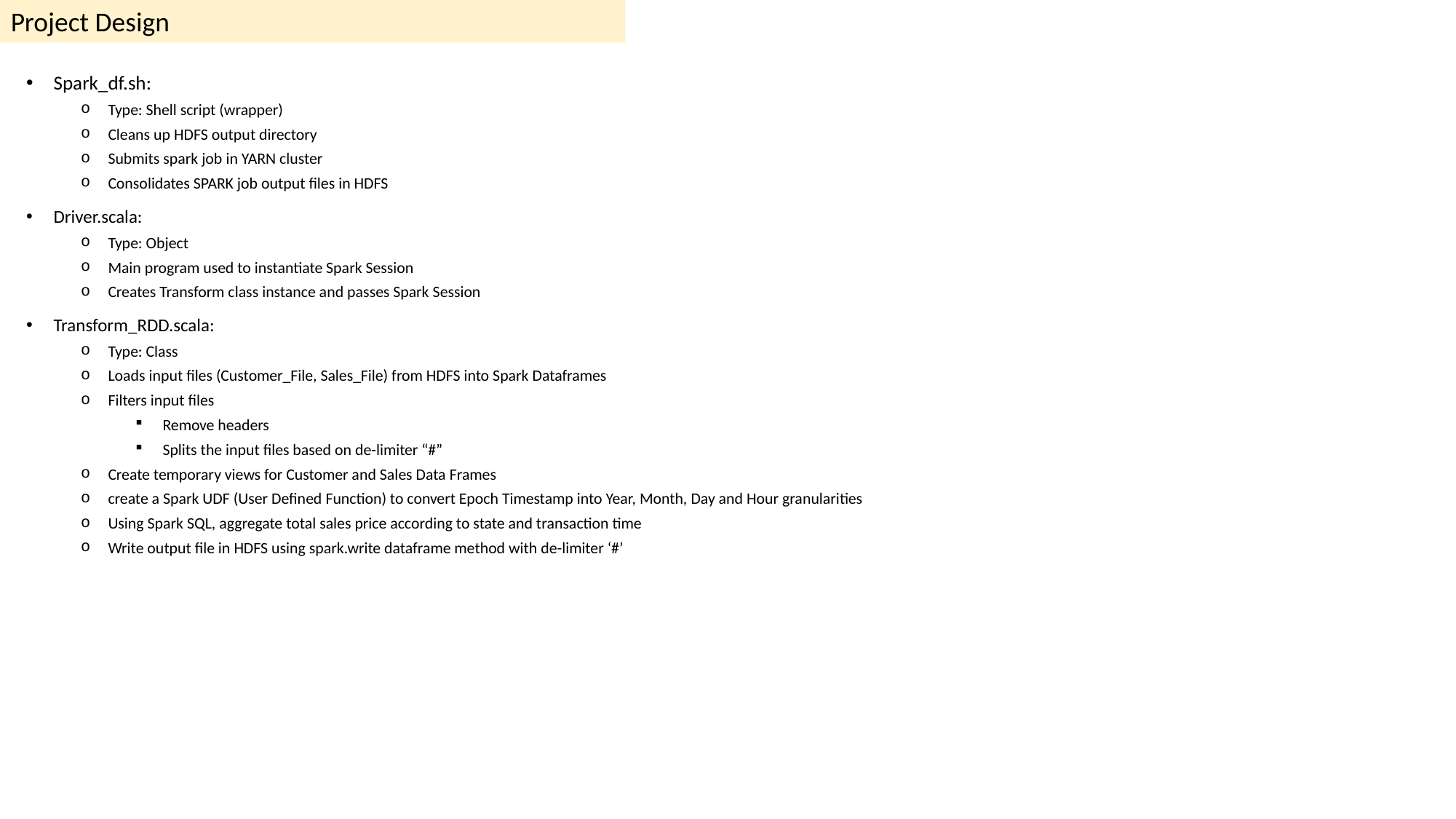

Project Design
Spark_df.sh:
Type: Shell script (wrapper)
Cleans up HDFS output directory
Submits spark job in YARN cluster
Consolidates SPARK job output files in HDFS
Driver.scala:
Type: Object
Main program used to instantiate Spark Session
Creates Transform class instance and passes Spark Session
Transform_RDD.scala:
Type: Class
Loads input files (Customer_File, Sales_File) from HDFS into Spark Dataframes
Filters input files
Remove headers
Splits the input files based on de-limiter “#”
Create temporary views for Customer and Sales Data Frames
create a Spark UDF (User Defined Function) to convert Epoch Timestamp into Year, Month, Day and Hour granularities
Using Spark SQL, aggregate total sales price according to state and transaction time
Write output file in HDFS using spark.write dataframe method with de-limiter ‘#’